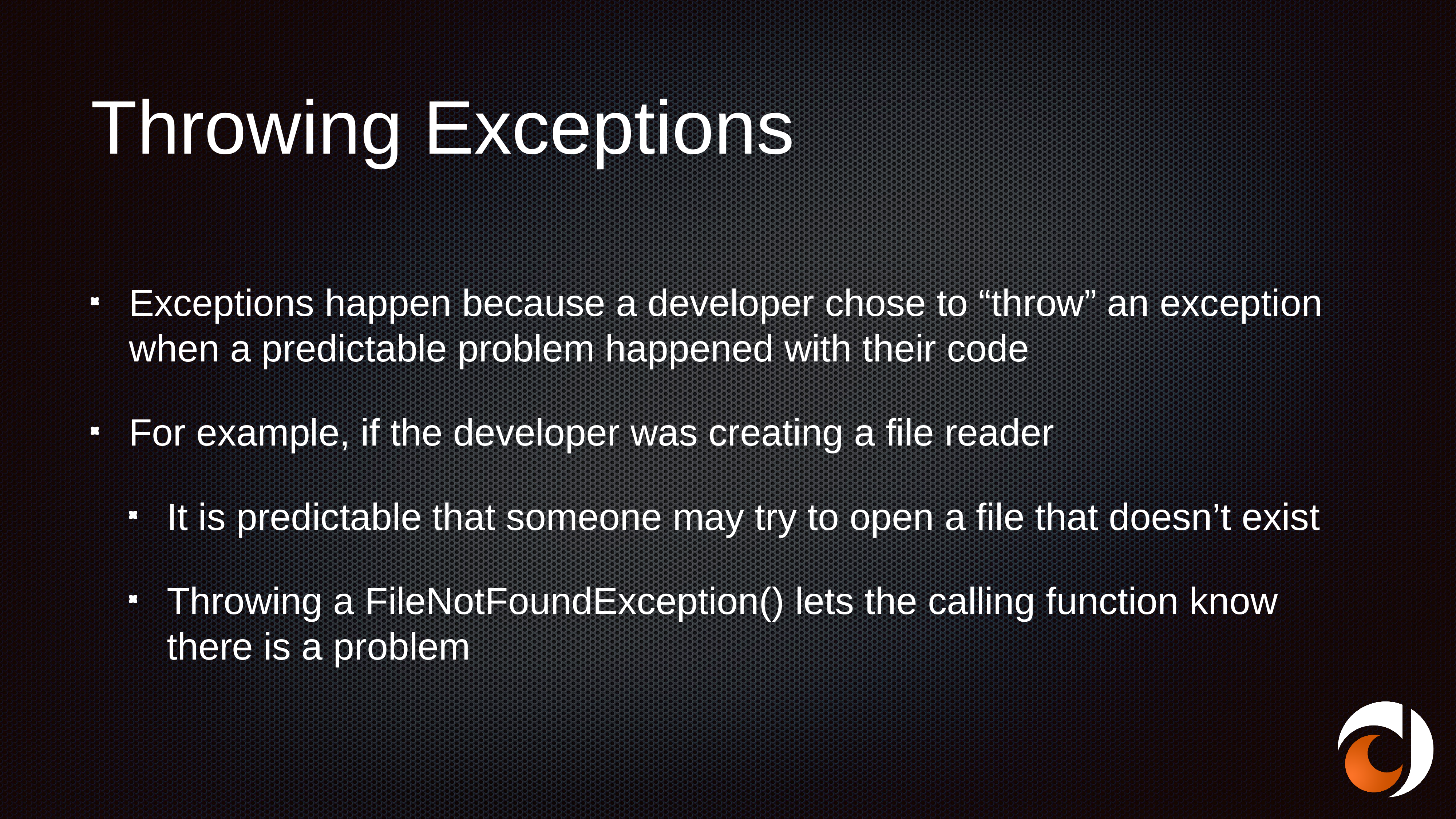

# Throwing Exceptions
Exceptions happen because a developer chose to “throw” an exception when a predictable problem happened with their code
For example, if the developer was creating a file reader
It is predictable that someone may try to open a file that doesn’t exist
Throwing a FileNotFoundException() lets the calling function know there is a problem